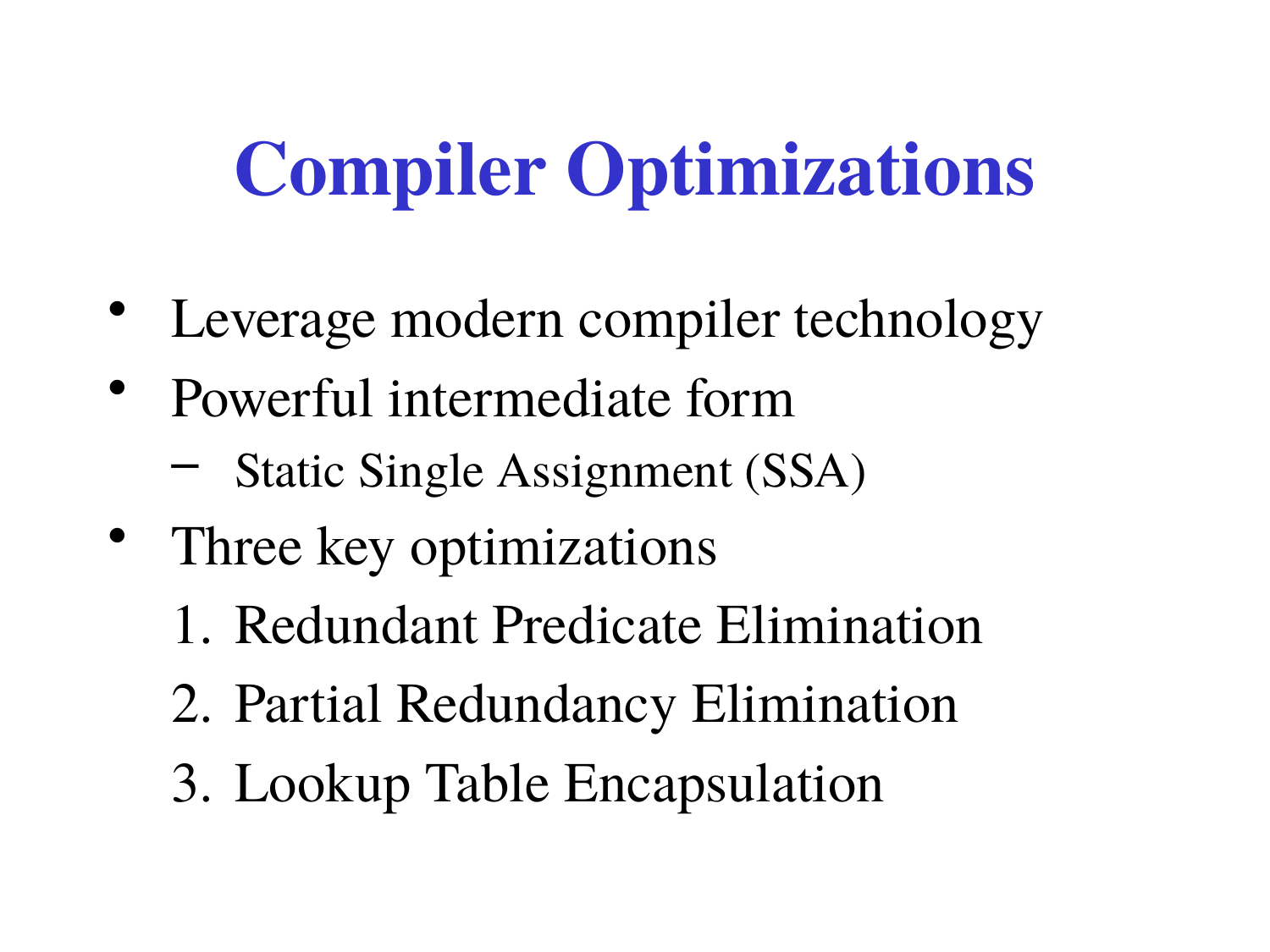

# Compiler Optimizations
Leverage modern compiler technology
Powerful intermediate form
Static Single Assignment (SSA)
Three key optimizations
Redundant Predicate Elimination
Partial Redundancy Elimination
Lookup Table Encapsulation